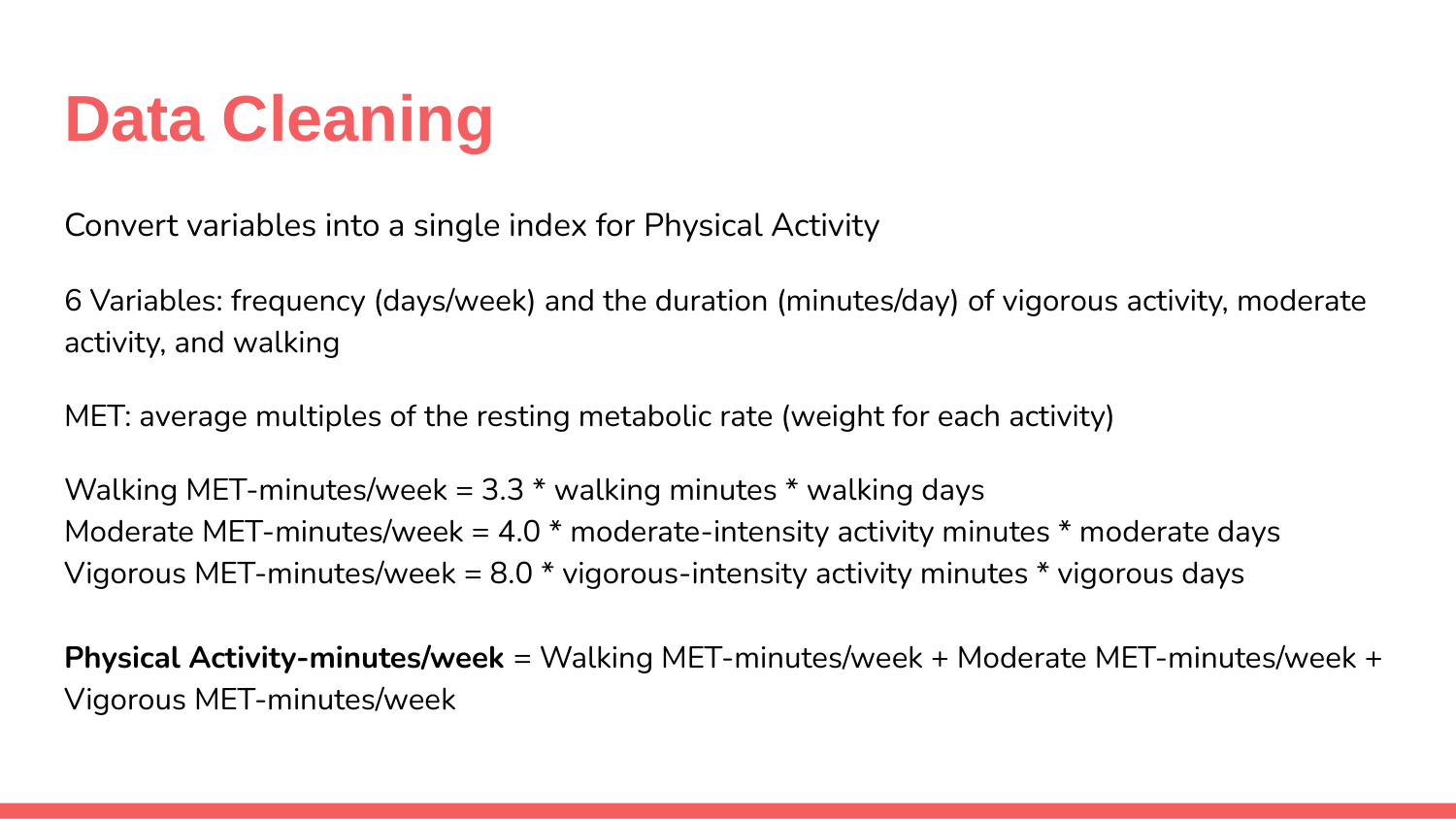

# Data Cleaning
Convert variables into a single index for Physical Activity
6 Variables: frequency (days/week) and the duration (minutes/day) of vigorous activity, moderate activity, and walking
MET: average multiples of the resting metabolic rate (weight for each activity)
Walking MET-minutes/week = 3.3 * walking minutes * walking days
Moderate MET-minutes/week = 4.0 * moderate-intensity activity minutes * moderate days
Vigorous MET-minutes/week = 8.0 * vigorous-intensity activity minutes * vigorous days

Physical Activity-minutes/week = Walking MET-minutes/week + Moderate MET-minutes/week + Vigorous MET-minutes/week